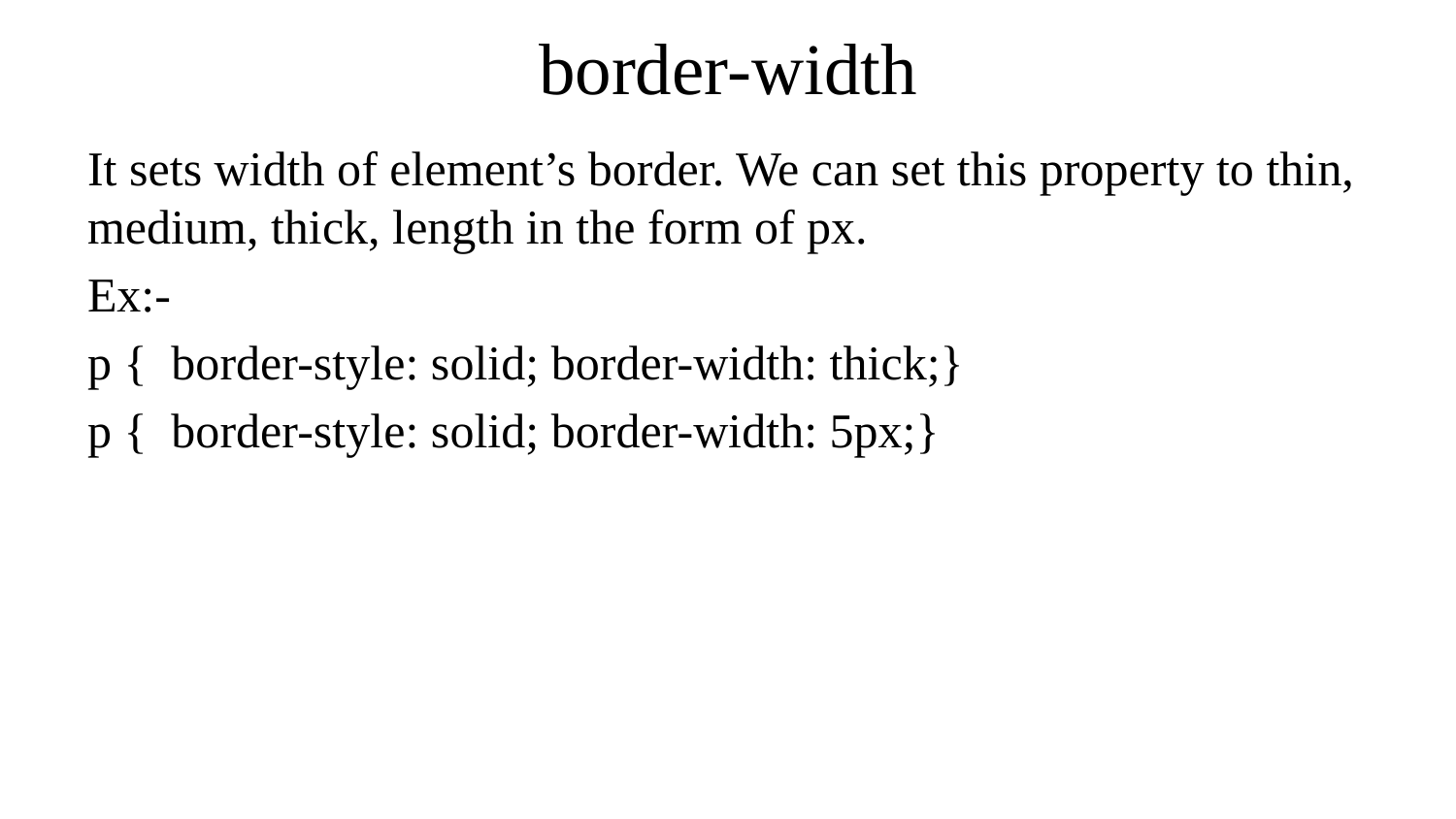

# border-width
It sets width of element’s border. We can set this property to thin, medium, thick, length in the form of px.
Ex:-
p {  border-style: solid; border-width: thick;}
p {  border-style: solid; border-width: 5px;}